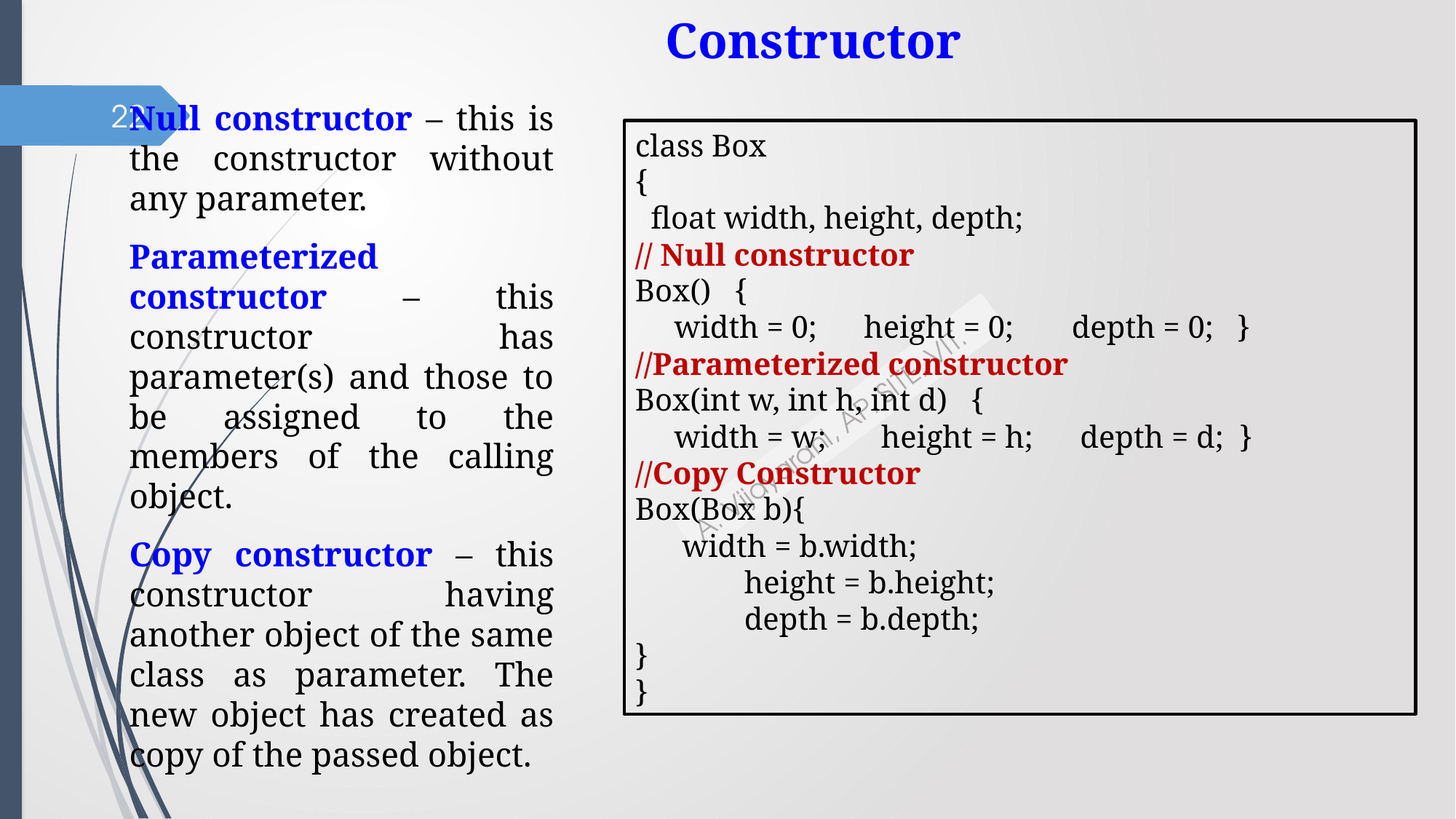

# Constructor
Null constructor – this is the constructor without any parameter.
Parameterized constructor – this constructor has parameter(s) and those to be assigned to the members of the calling object.
Copy constructor – this constructor having another object of the same class as parameter. The new object has created as copy of the passed object.
22
class Box
{
  float width, height, depth;
// Null constructor
Box()   {
     width = 0;      height = 0;	depth = 0;   }
//Parameterized constructor
Box(int w, int h, int d)   {
     width = w;       height = h;      depth = d;  }
//Copy Constructor
Box(Box b){
      width = b.width;
	height = b.height;
	depth = b.depth;
}
}